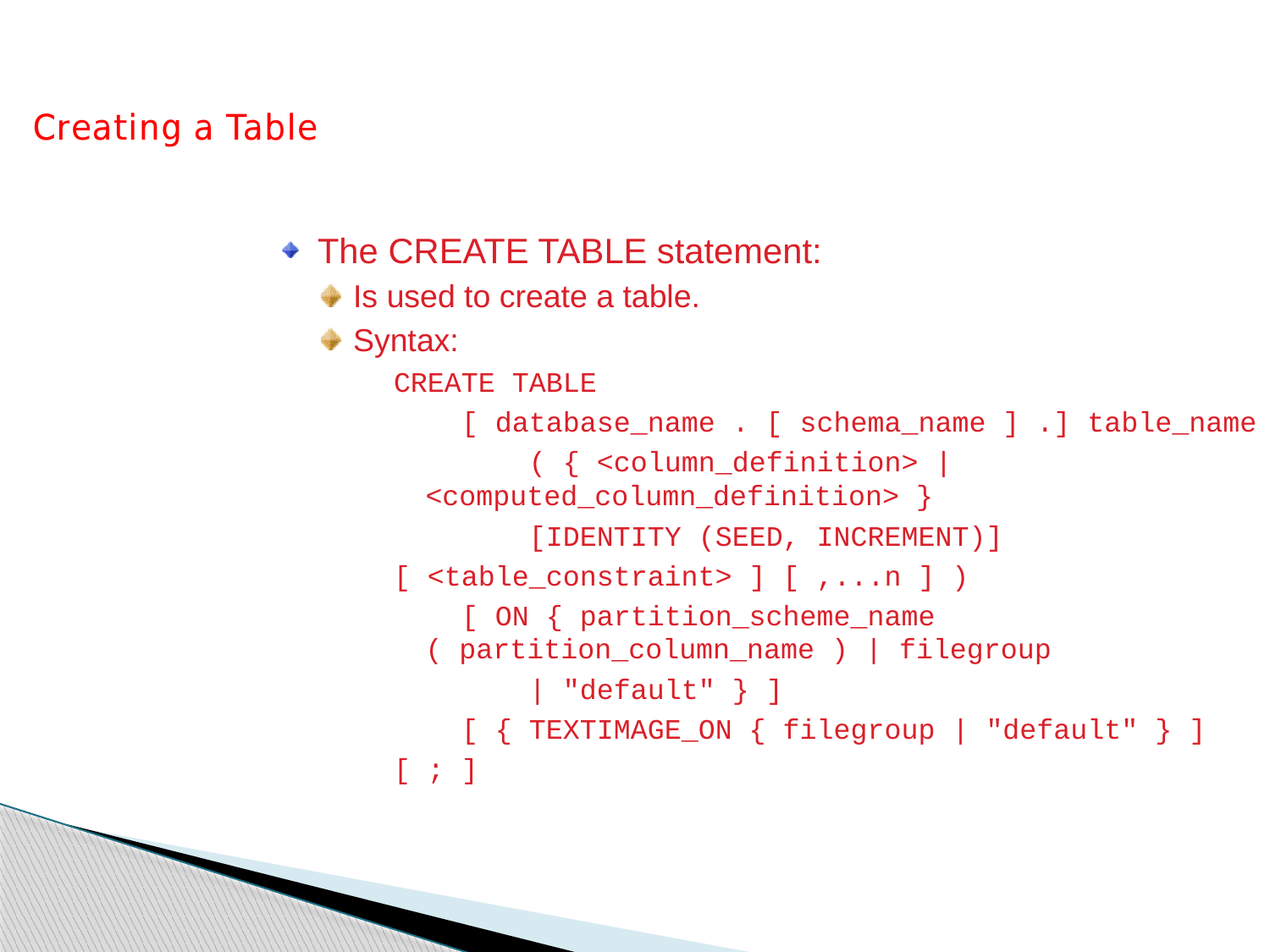

Creating a Table
The CREATE TABLE statement:
Is used to create a table.
Syntax:
CREATE TABLE
    [ database_name . [ schema_name ] .] table_name
        ( { <column_definition> | <computed_column_definition> }
        [IDENTITY (SEED, INCREMENT)]
[ <table_constraint> ] [ ,...n ] )
    [ ON { partition_scheme_name ( partition_column_name ) | filegroup
        | "default" } ]
    [ { TEXTIMAGE_ON { filegroup | "default" } ]
[ ; ]